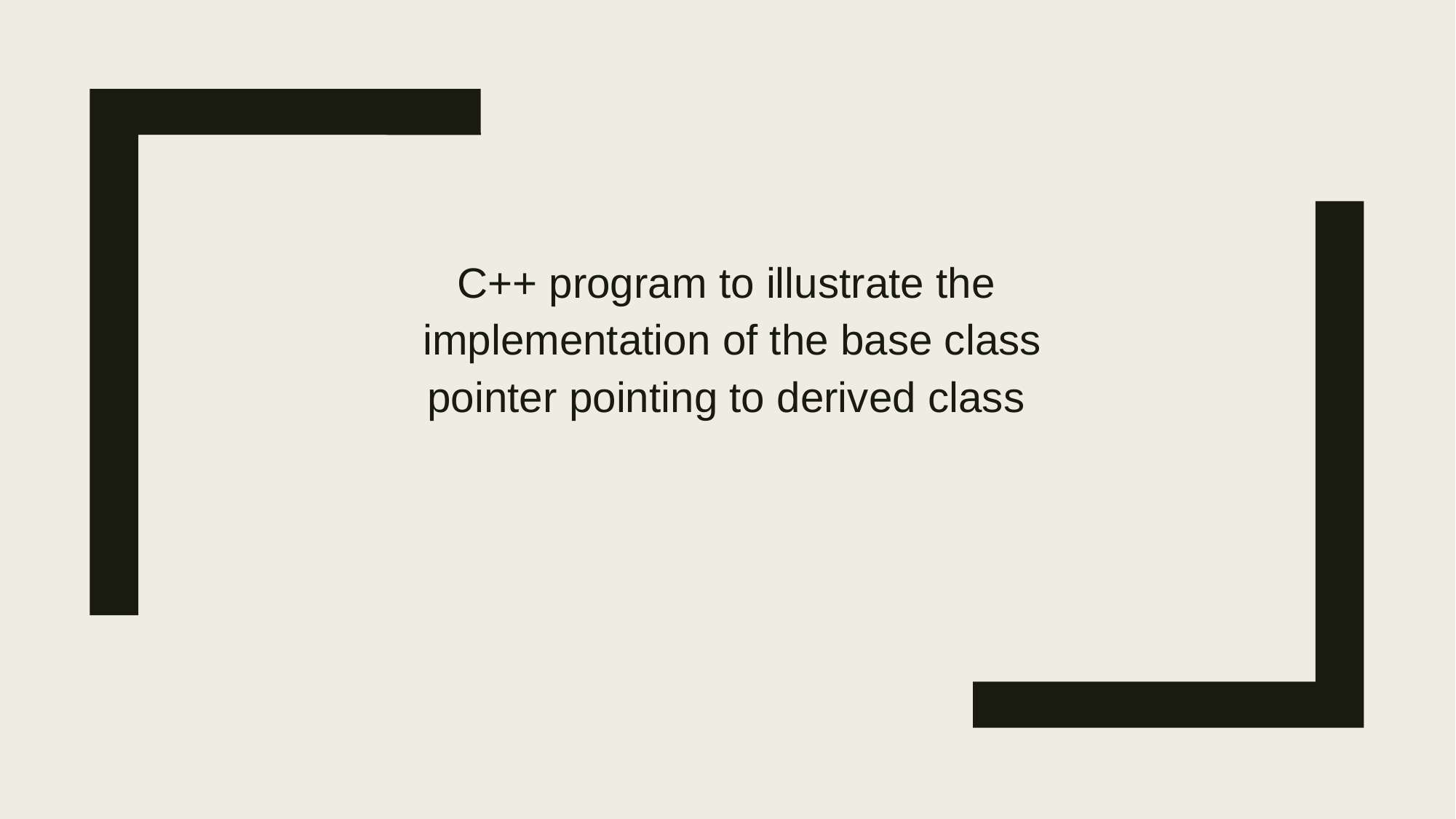

C++ program to illustrate the
 implementation of the base class
pointer pointing to derived class